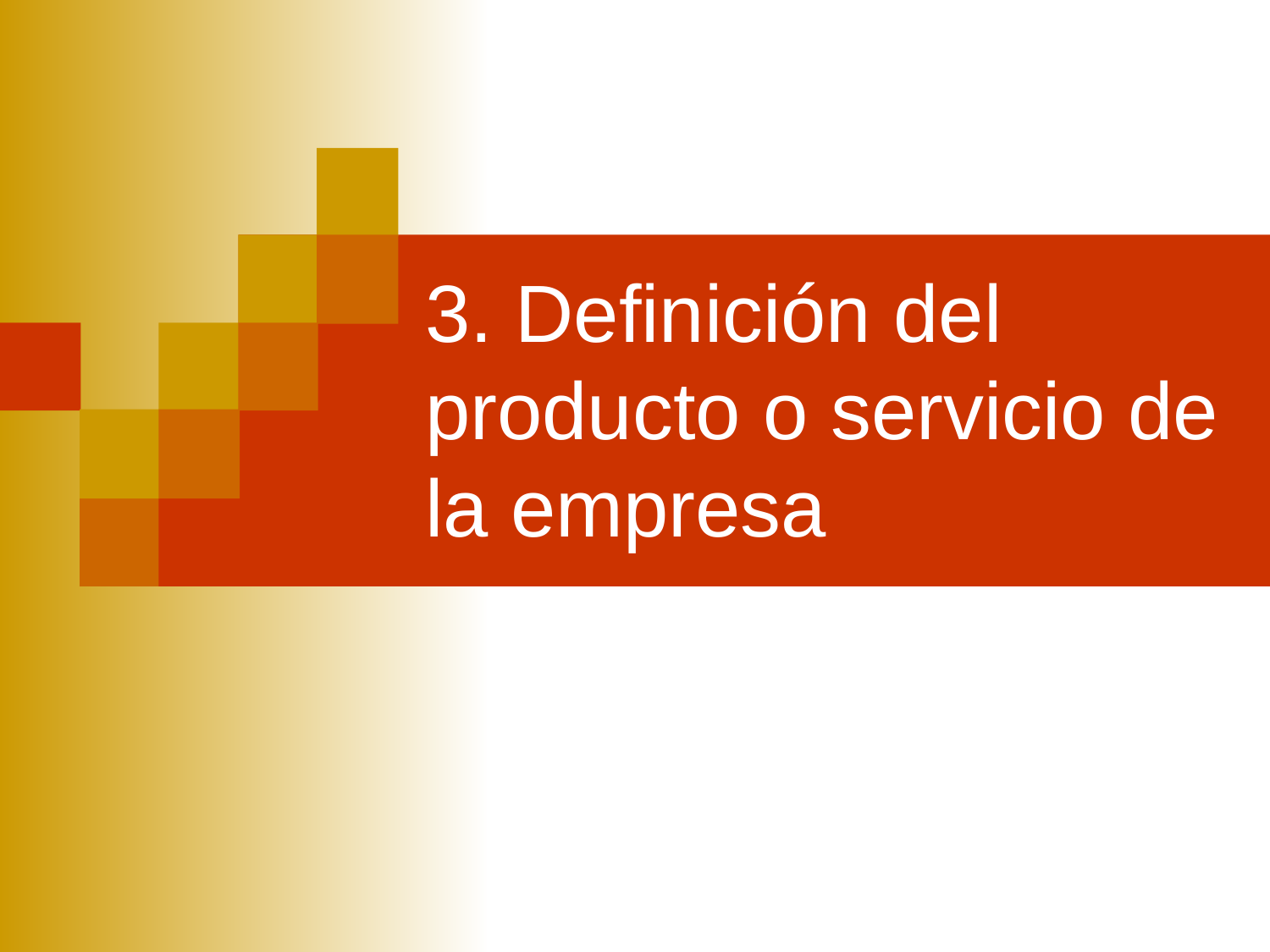

# 3. Definición del producto o servicio de la empresa